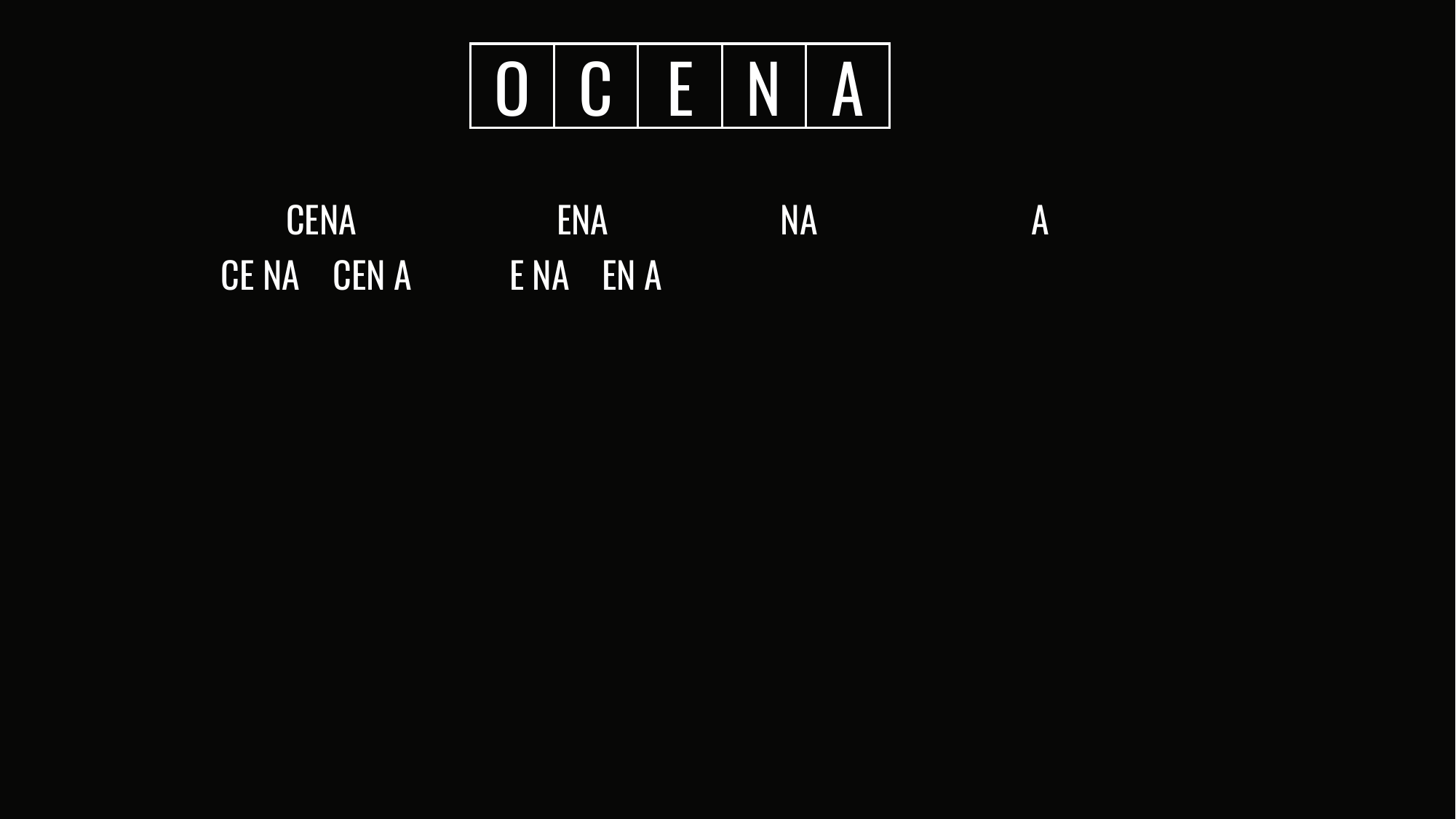

E

O

C

N

A
CENA
ENA
A
NA
EN A
E NA
CEN A
CE NA